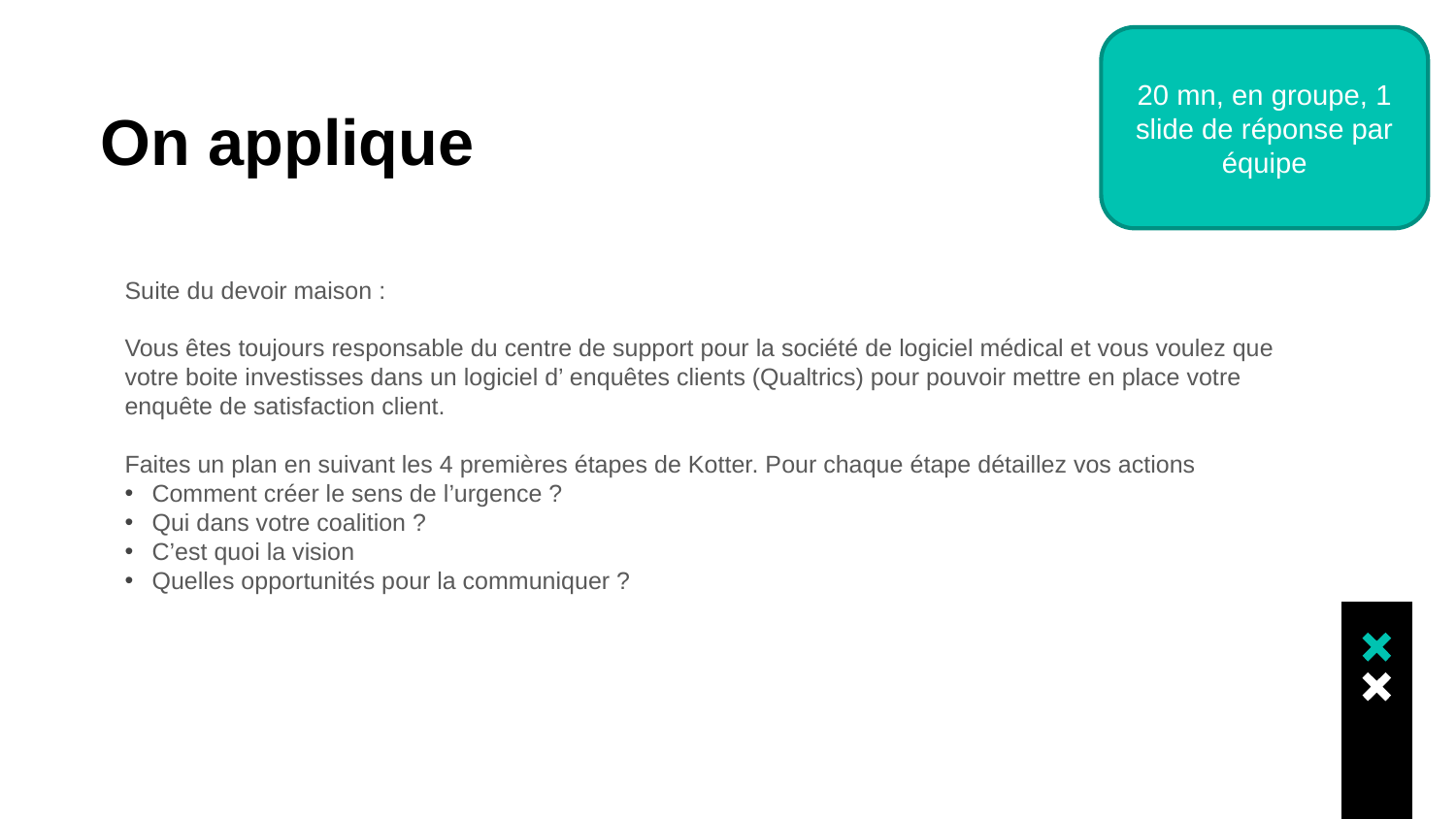

20 mn, en groupe, 1 slide de réponse par équipe
# On applique
Suite du devoir maison :

Vous êtes toujours responsable du centre de support pour la société de logiciel médical et vous voulez que votre boite investisses dans un logiciel d’ enquêtes clients (Qualtrics) pour pouvoir mettre en place votre enquête de satisfaction client.

Faites un plan en suivant les 4 premières étapes de Kotter. Pour chaque étape détaillez vos actions
Comment créer le sens de l’urgence ?
Qui dans votre coalition ?
C’est quoi la vision
Quelles opportunités pour la communiquer ?